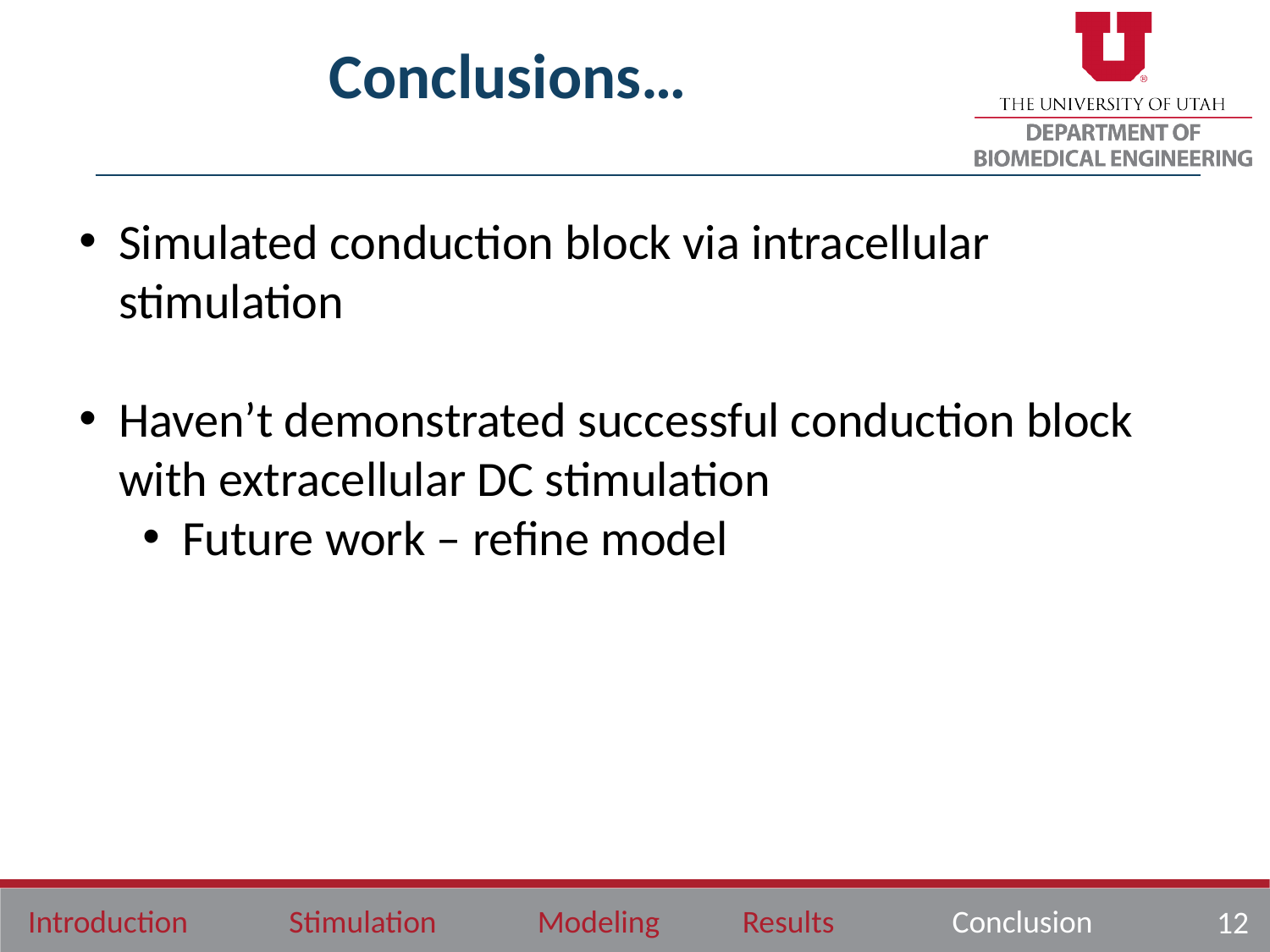

Conclusions…
Simulated conduction block via intracellular stimulation

Haven’t demonstrated successful conduction block with extracellular DC stimulation
Future work – refine model
12